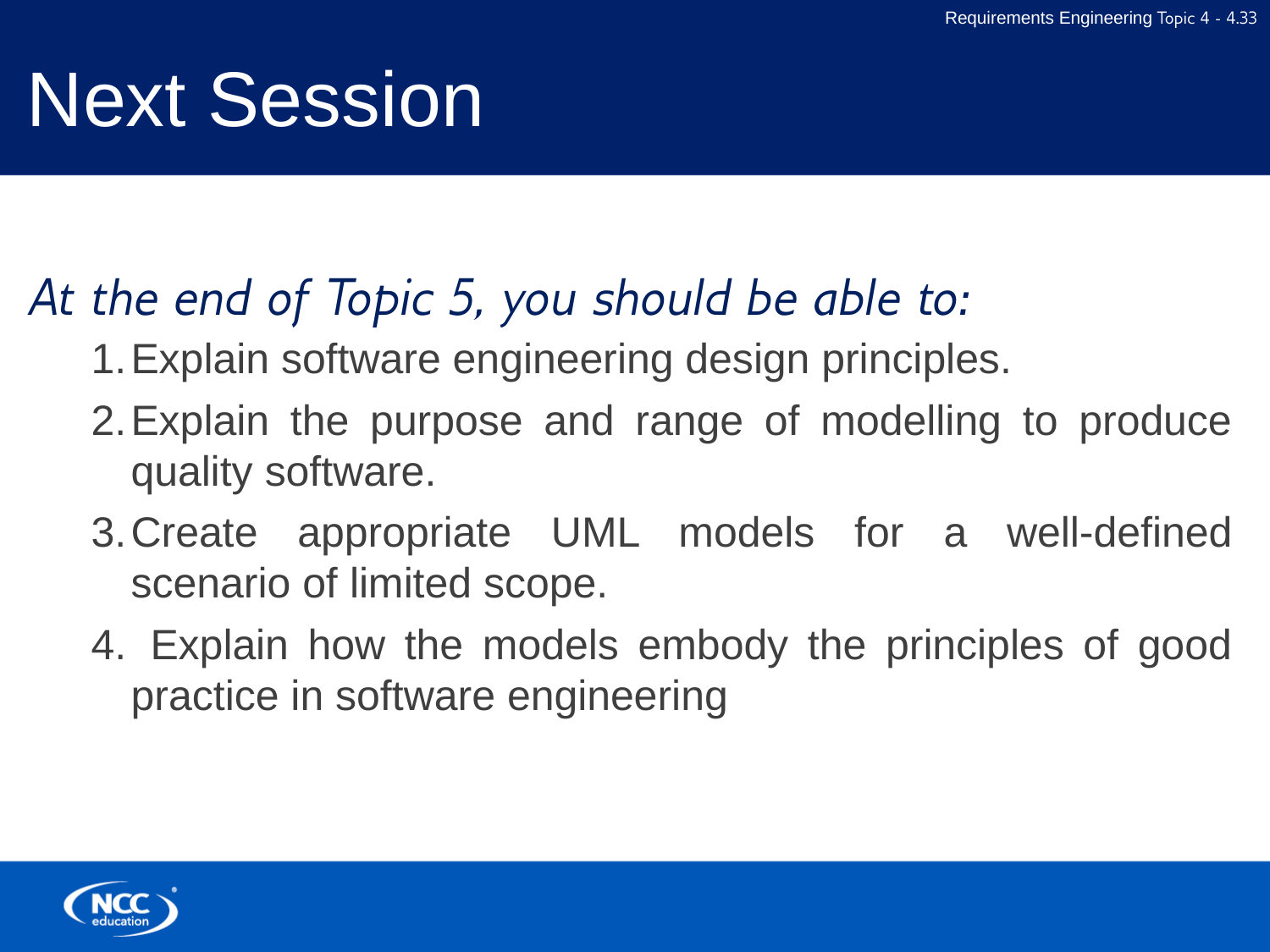

# Next Session
At the end of Topic 5, you should be able to:
Explain software engineering design principles.
Explain the purpose and range of modelling to produce quality software.
Create appropriate UML models for a well-defined scenario of limited scope.
 Explain how the models embody the principles of good practice in software engineering